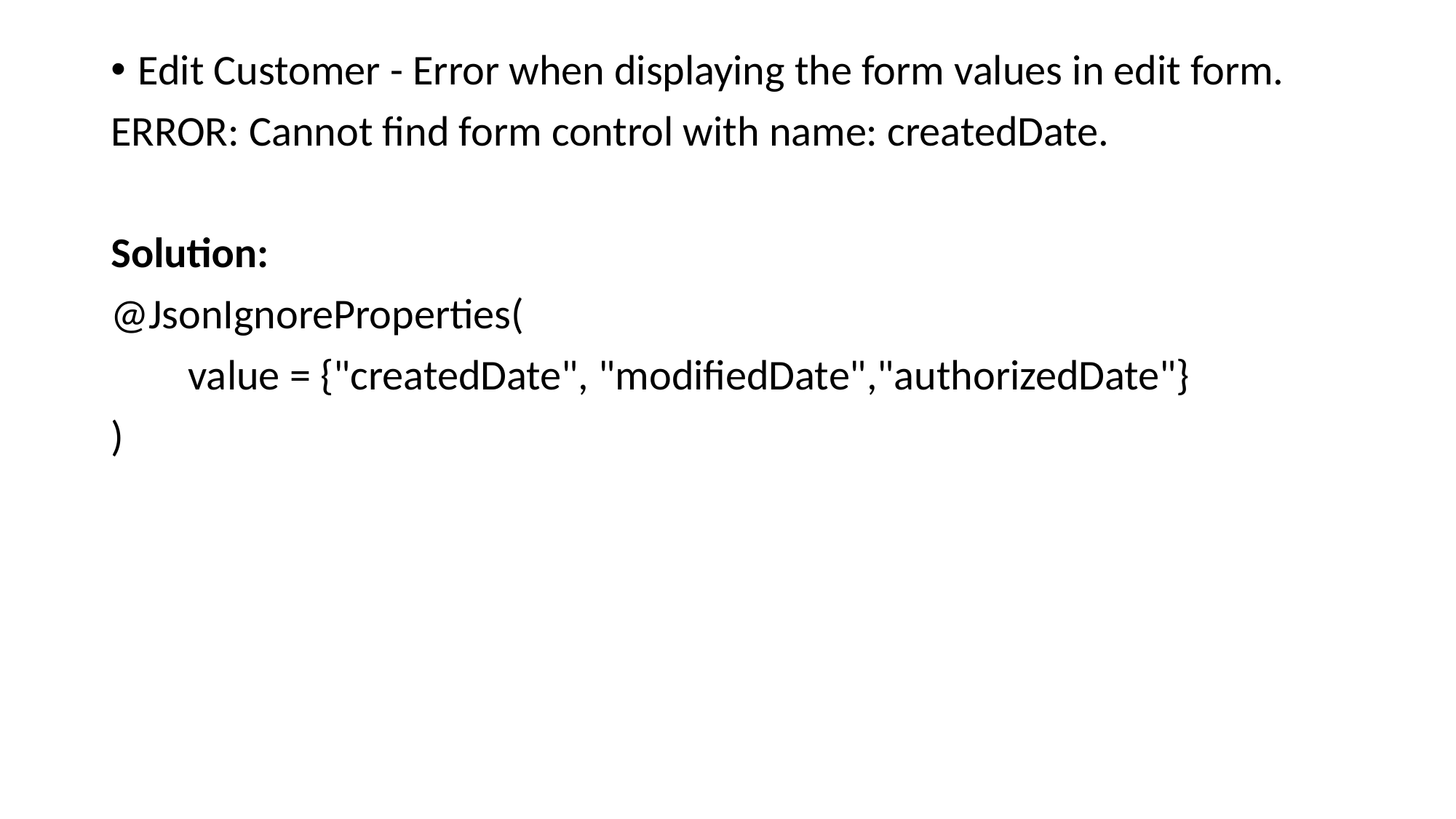

Edit Customer - Error when displaying the form values in edit form.
ERROR: Cannot find form control with name: createdDate.

Solution:
@JsonIgnoreProperties(
        value = {"createdDate", "modifiedDate","authorizedDate"}
)